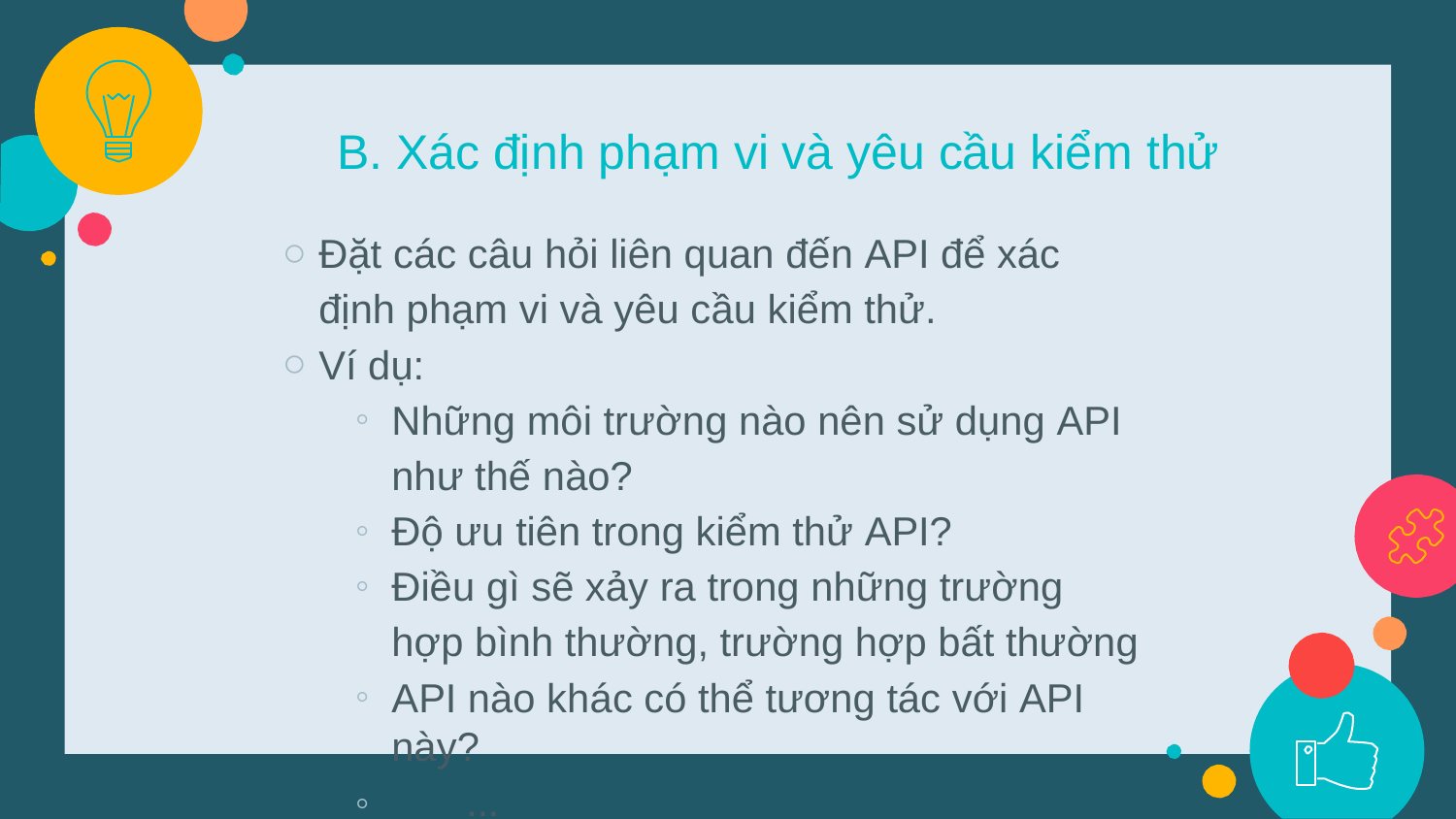

# B. Xác định phạm vi và yêu cầu kiểm thử

Đặt các câu hỏi liên quan đến API để xác định phạm vi và yêu cầu kiểm thử.
Ví dụ:
Những môi trường nào nên sử dụng API như thế nào?
Độ ưu tiên trong kiểm thử API?
Điều gì sẽ xảy ra trong những trường hợp bình thường, trường hợp bất thường
API nào khác có thể tương tác với API này?
◦	...